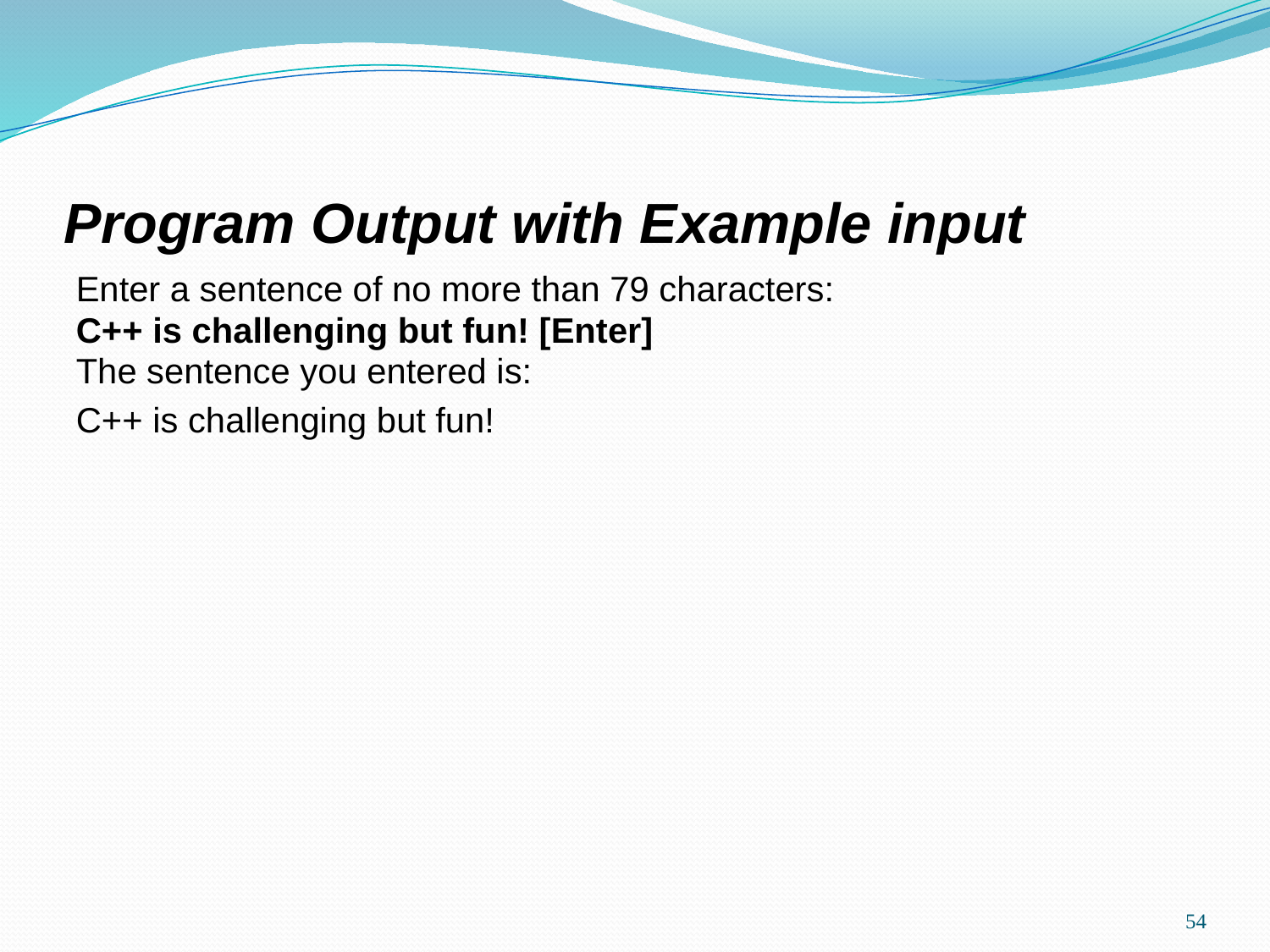

# Program Output with Example input
Enter a sentence of no more than 79 characters:
C++ is challenging but fun! [Enter]
The sentence you entered is:
C++ is challenging but fun!

54